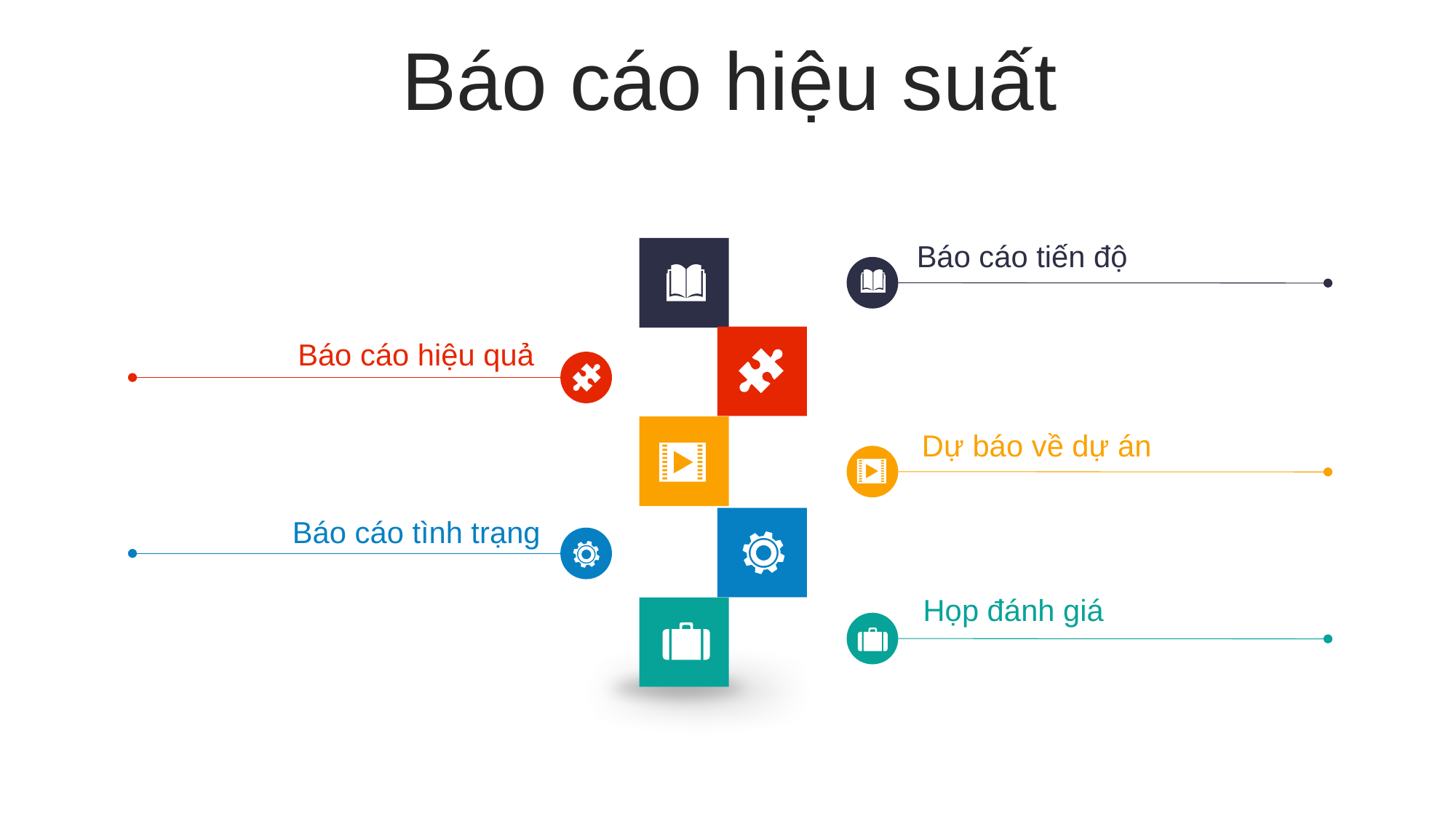

Báo cáo hiệu suất
Báo cáo tiến độ

Báo cáo hiệu quả

Dự báo về dự án

Báo cáo tình trạng

Họp đánh giá